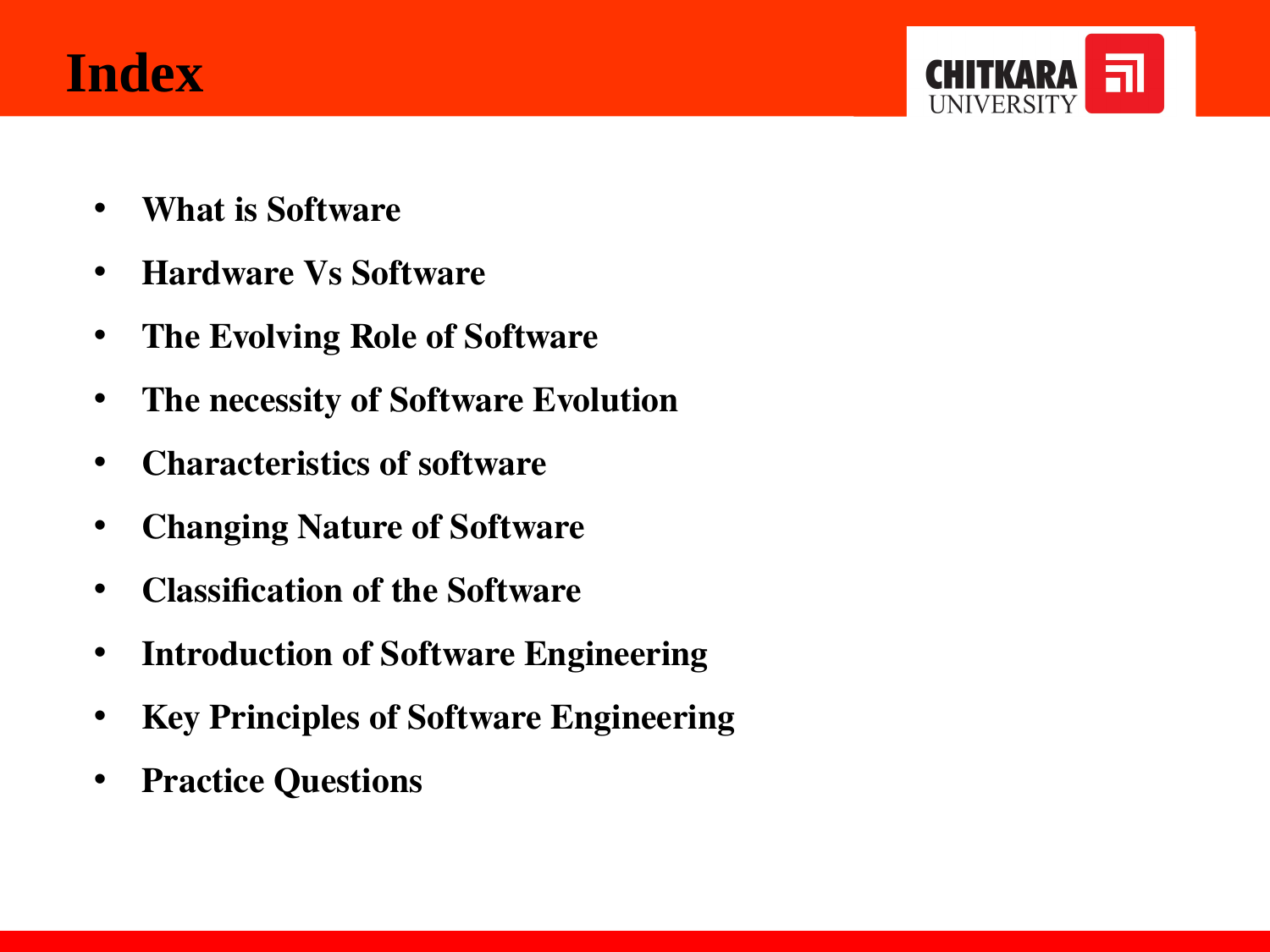

Index

What is Software
Hardware Vs Software
The Evolving Role of Software
The necessity of Software Evolution
Characteristics of software
Changing Nature of Software
Classification of the Software
Introduction of Software Engineering
Key Principles of Software Engineering
Practice Questions